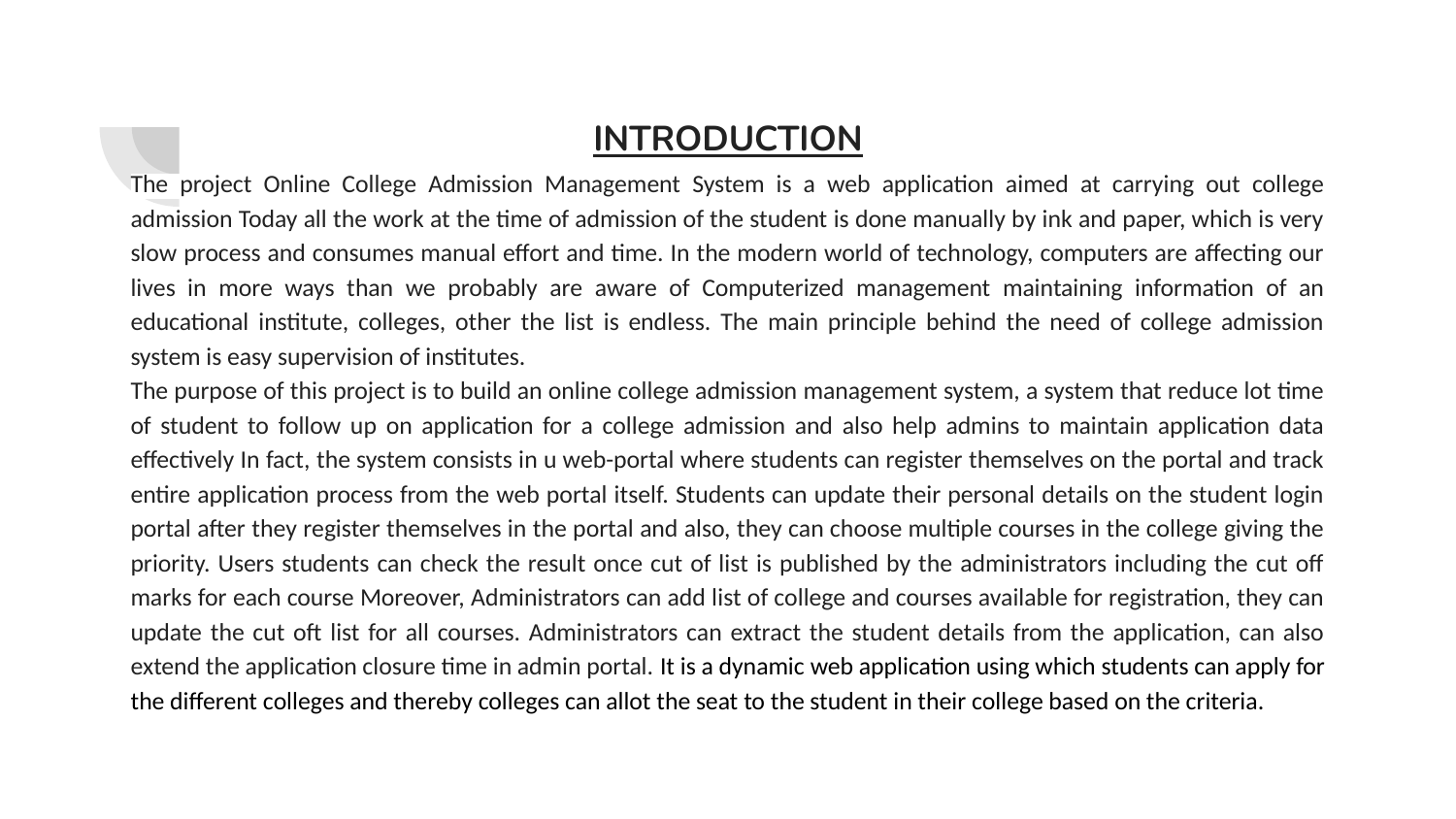

INTRODUCTION
The project Online College Admission Management System is a web application aimed at carrying out college admission Today all the work at the time of admission of the student is done manually by ink and paper, which is very slow process and consumes manual effort and time. In the modern world of technology, computers are affecting our lives in more ways than we probably are aware of Computerized management maintaining information of an educational institute, colleges, other the list is endless. The main principle behind the need of college admission system is easy supervision of institutes.
The purpose of this project is to build an online college admission management system, a system that reduce lot time of student to follow up on application for a college admission and also help admins to maintain application data effectively In fact, the system consists in u web-portal where students can register themselves on the portal and track entire application process from the web portal itself. Students can update their personal details on the student login portal after they register themselves in the portal and also, they can choose multiple courses in the college giving the priority. Users students can check the result once cut of list is published by the administrators including the cut off marks for each course Moreover, Administrators can add list of college and courses available for registration, they can update the cut oft list for all courses. Administrators can extract the student details from the application, can also extend the application closure time in admin portal. It is a dynamic web application using which students can apply for the different colleges and thereby colleges can allot the seat to the student in their college based on the criteria.